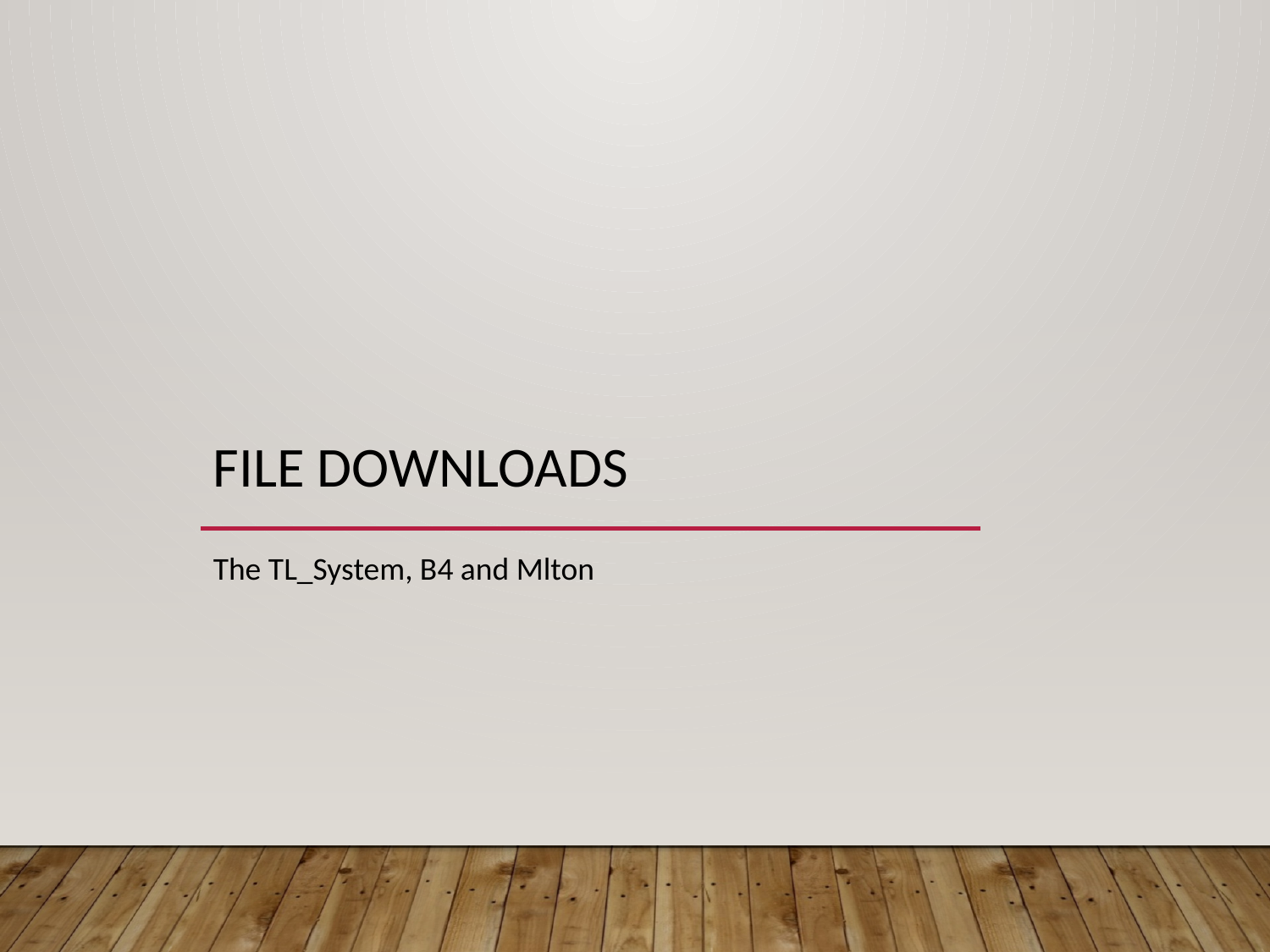

# File downloads
The TL_System, B4 and Mlton